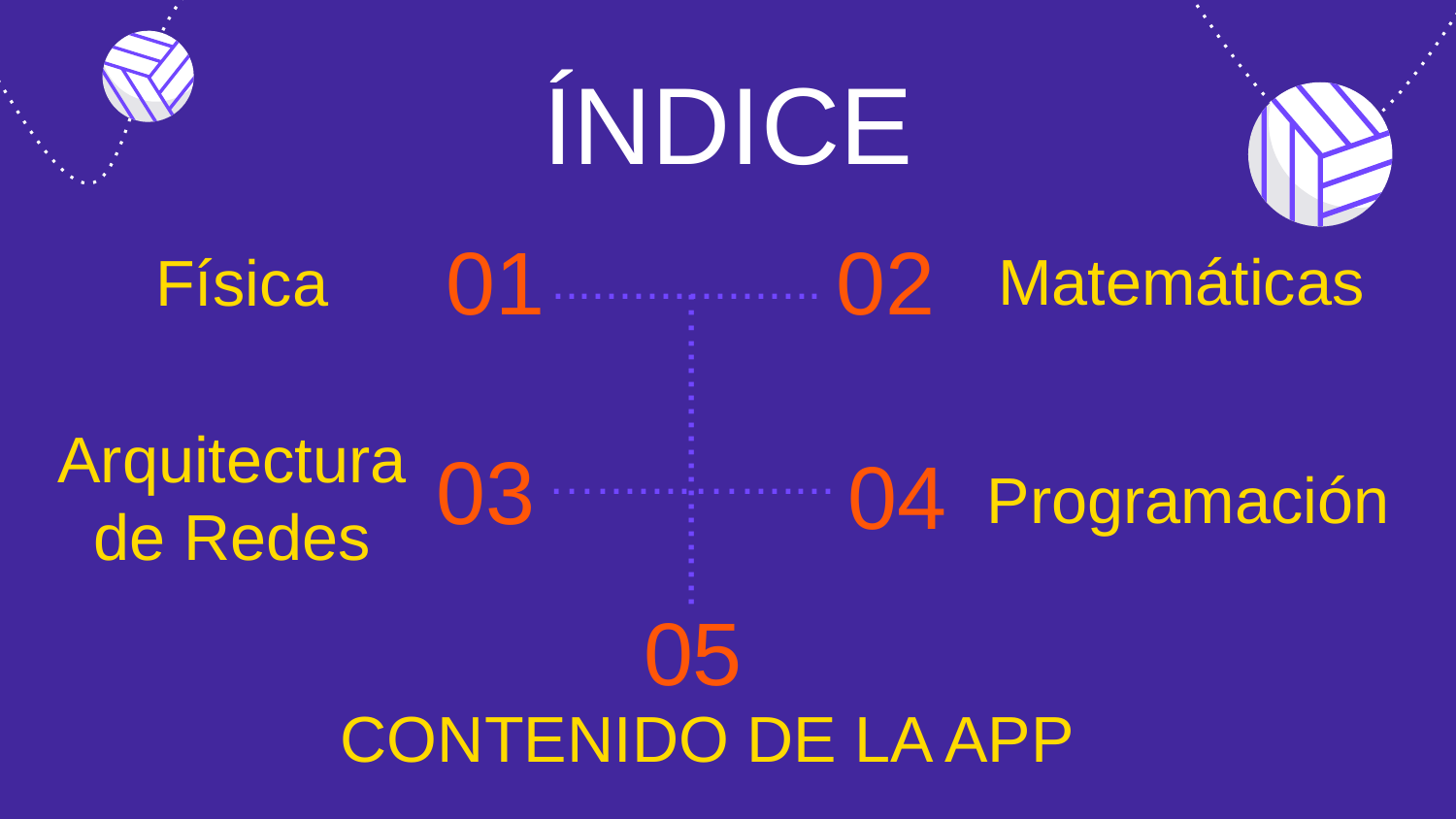

# ÍNDICE

01
02
Física
Matemáticas
....................
Arquitectura
de Redes
03
04
…....................
….......
….......
Programación
05
CONTENIDO DE LA APP